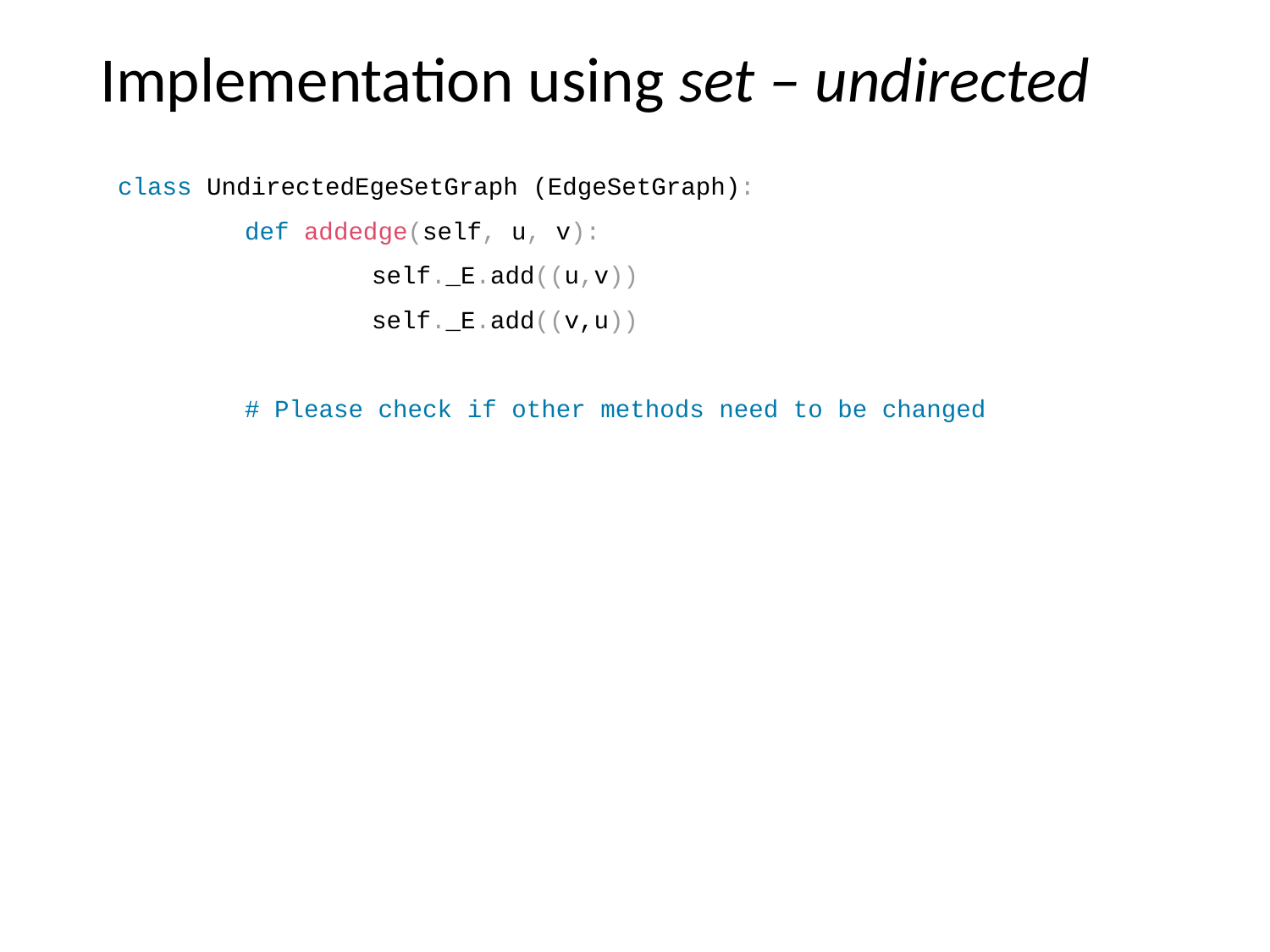

# Implementation using set – undirected
class UndirectedEgeSetGraph (EdgeSetGraph):
	def addedge(self, u, v):
		self._E.add((u,v))
		self._E.add((v,u))

	# Please check if other methods need to be changed